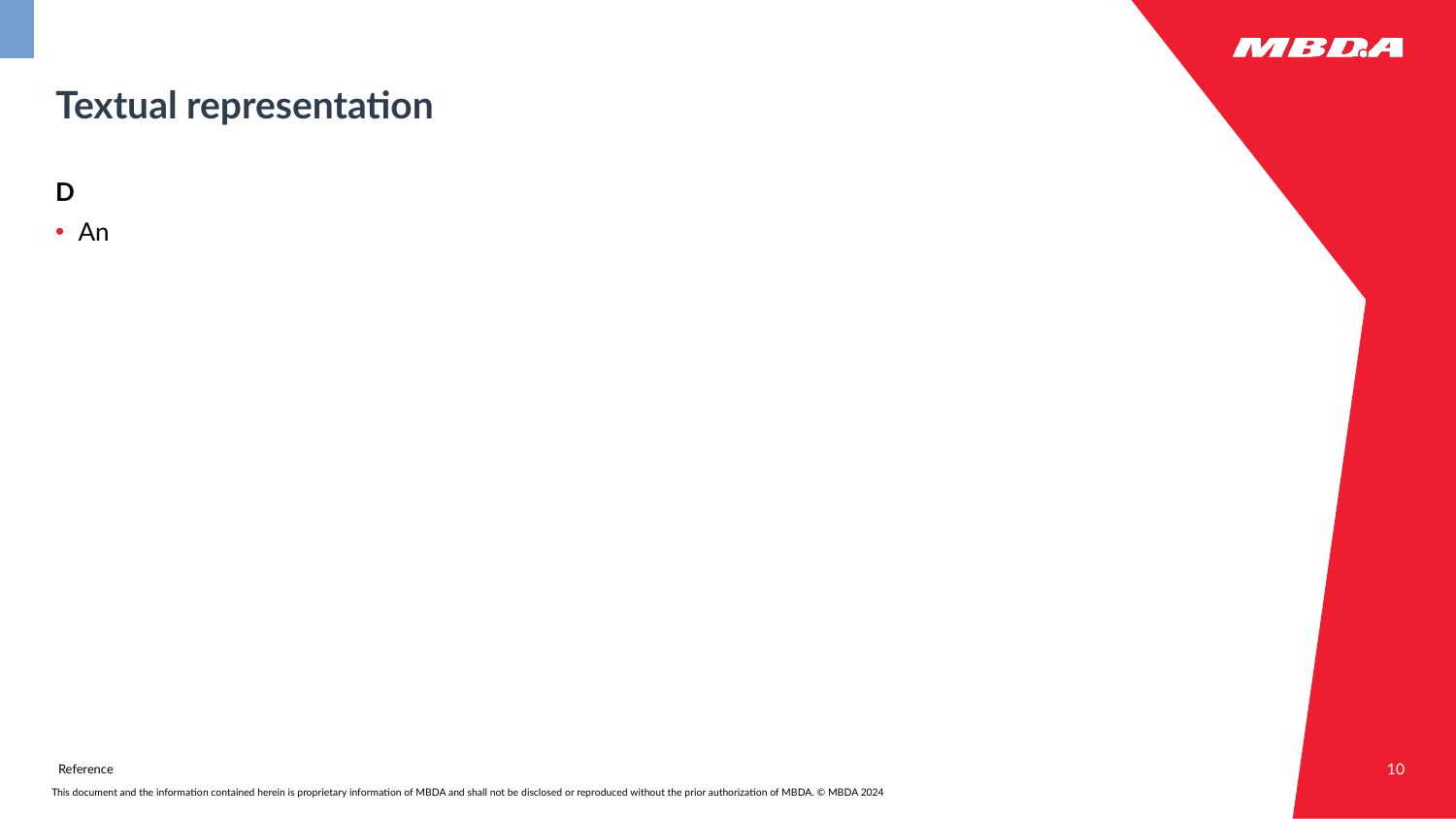

# Textual representation
D
An

10
Reference